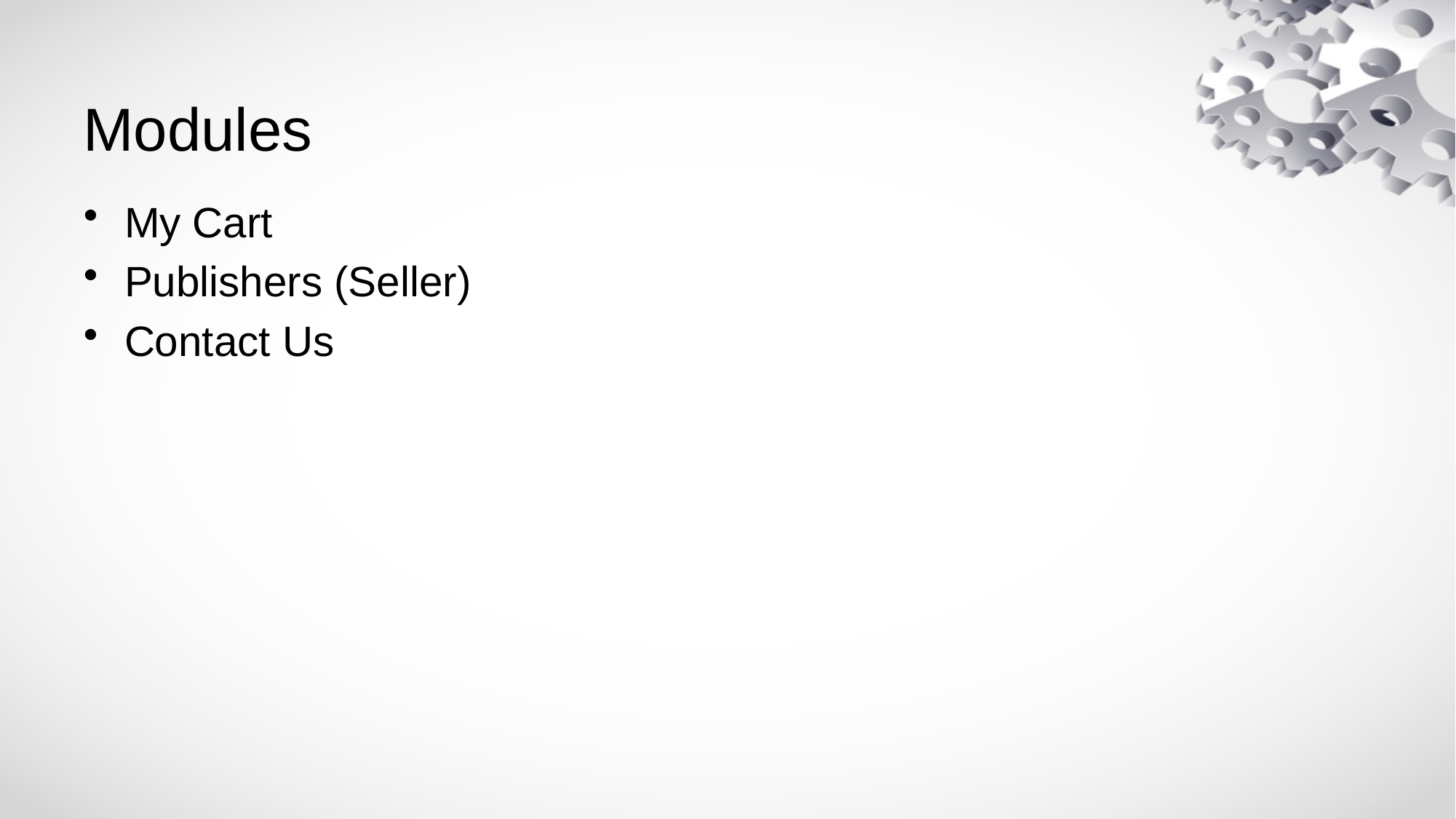

# Modules
My Cart
Publishers (Seller)
Contact Us